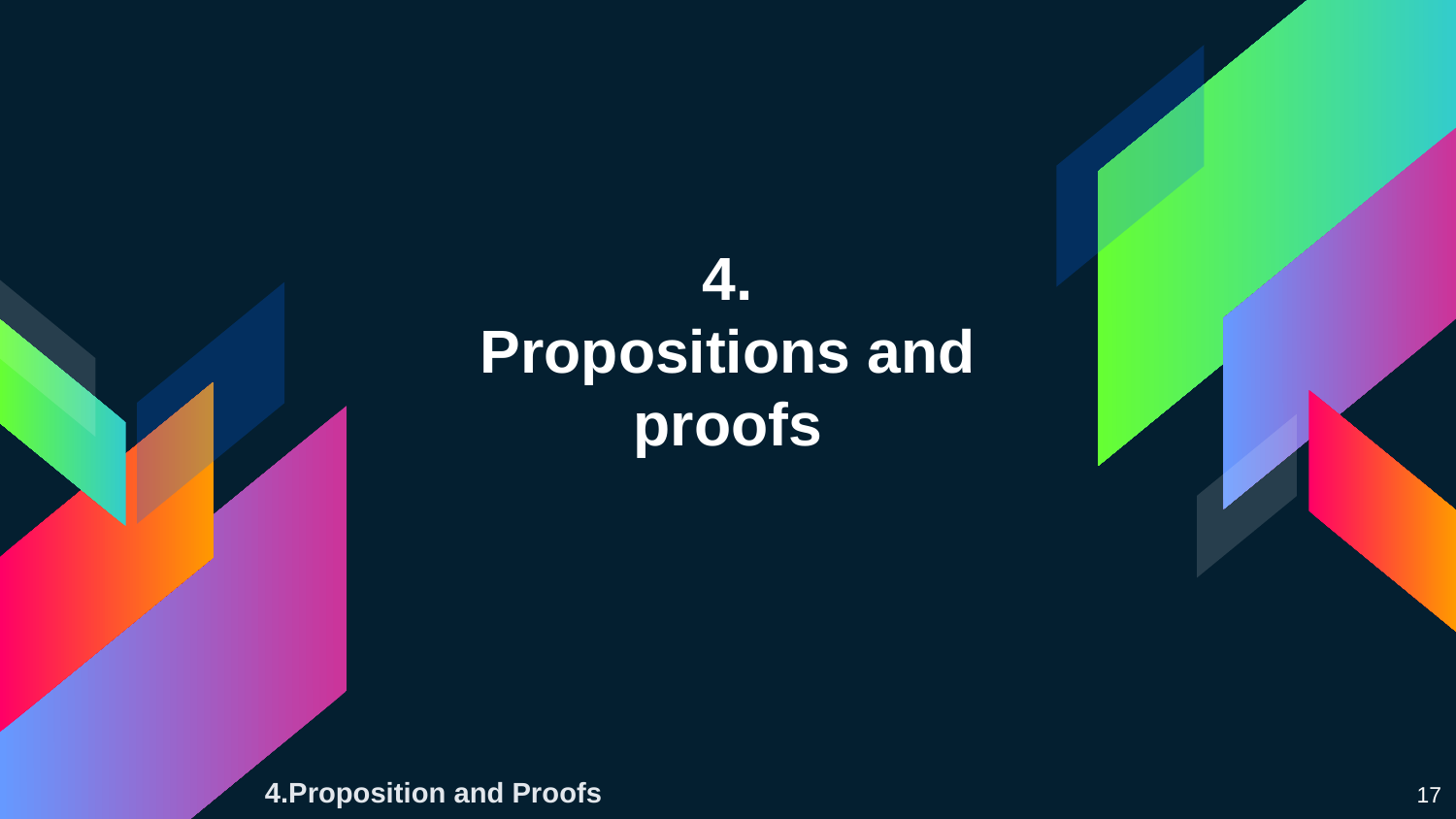

# 4.
Propositions and proofs
4.Proposition and Proofs
17